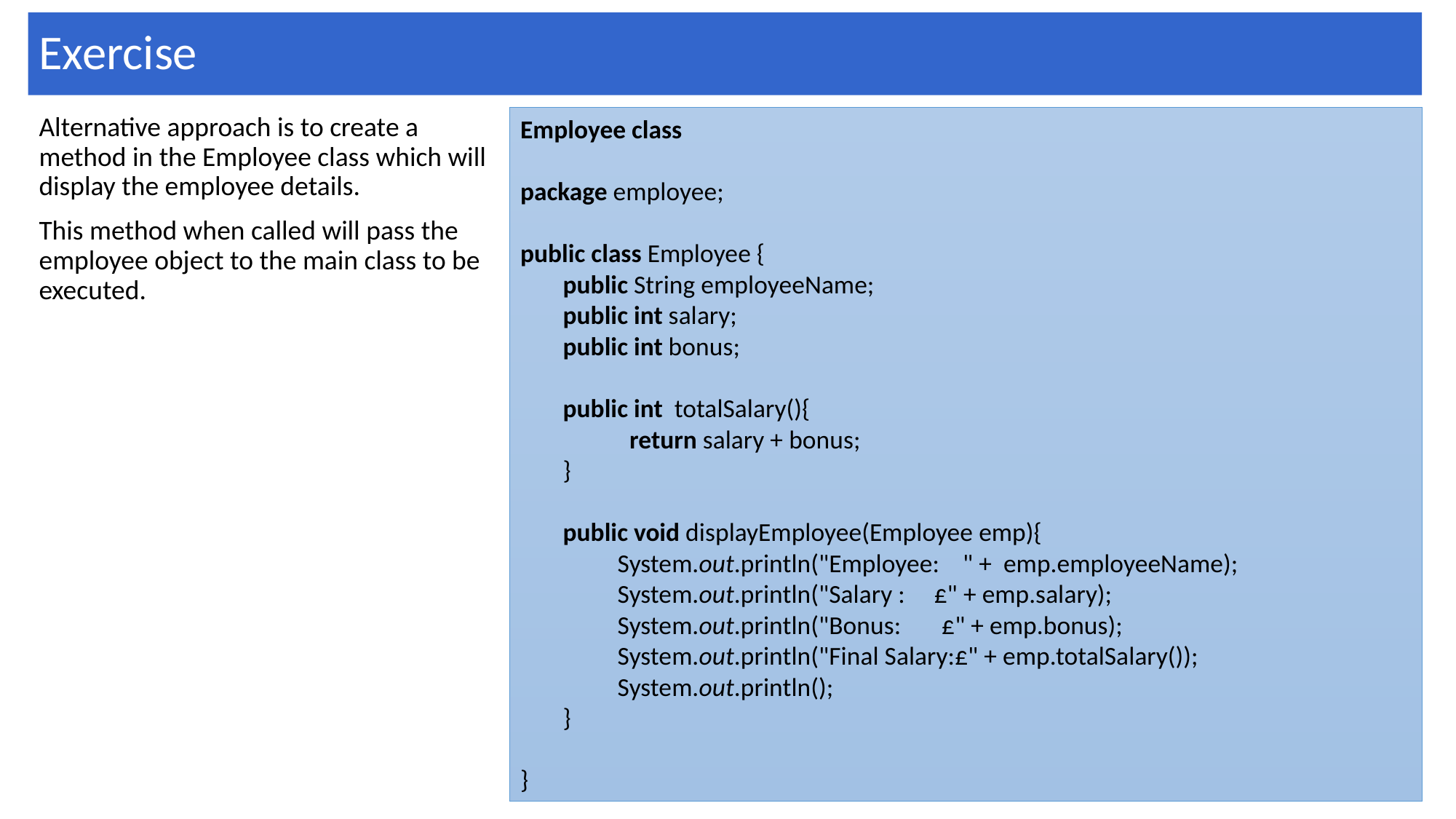

# Exercise
Alternative approach is to create a method in the Employee class which will display the employee details.
This method when called will pass the employee object to the main class to be executed.

Employee class

package employee;

public class Employee {
	public String employeeName;
	public int salary;
	public int bonus;

	public int  totalSalary(){
		return salary + bonus;
	}

	public void displayEmployee(Employee emp){
	System.out.println("Employee:    " +  emp.employeeName);
	System.out.println("Salary :     £" + emp.salary);
	System.out.println("Bonus:       £" + emp.bonus);
	System.out.println("Final Salary:£" + emp.totalSalary());
	System.out.println();
	}

}

19